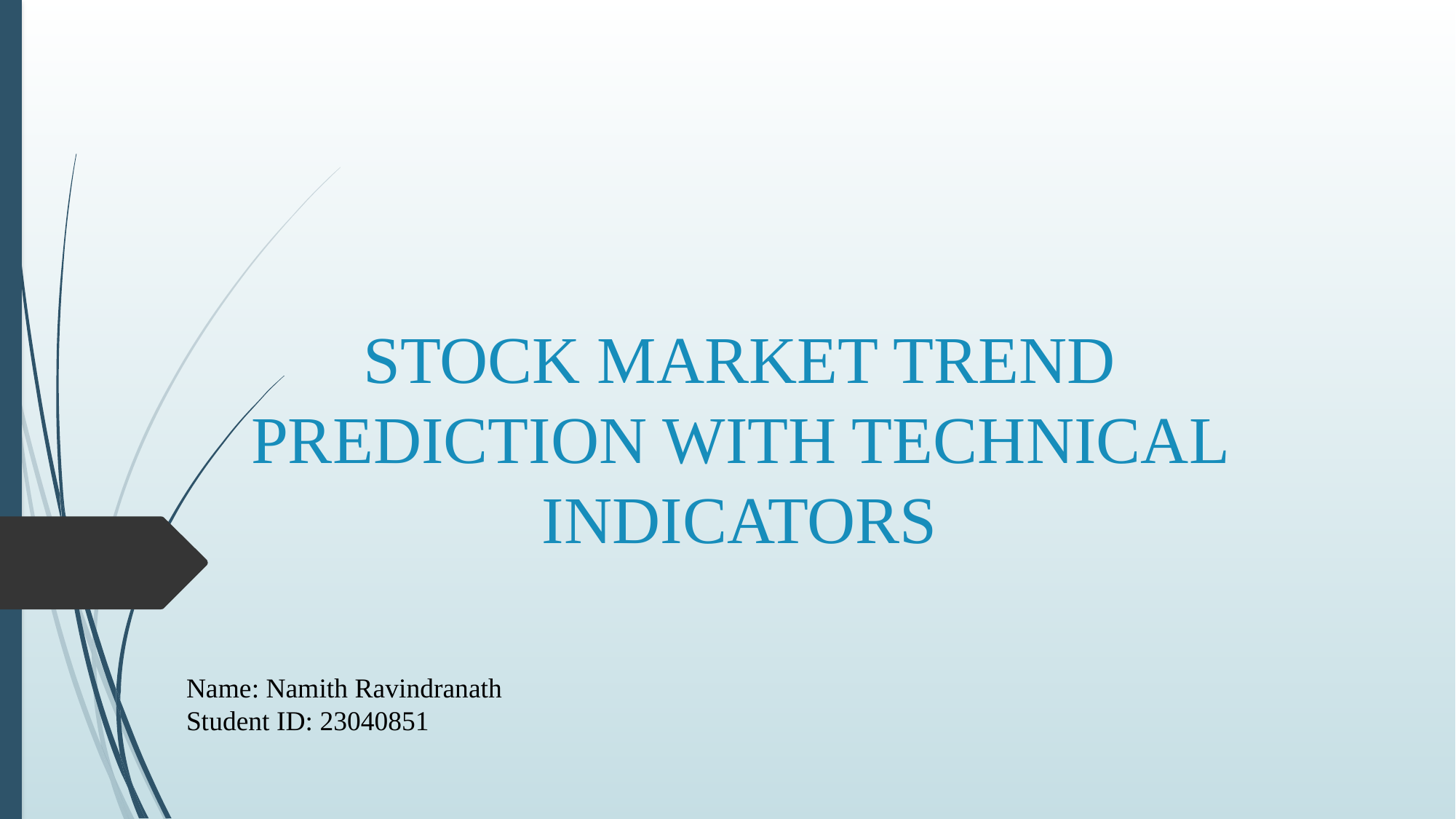

# STOCK MARKET TREND PREDICTION WITH TECHNICAL INDICATORS
Name: Namith Ravindranath
Student ID: 23040851